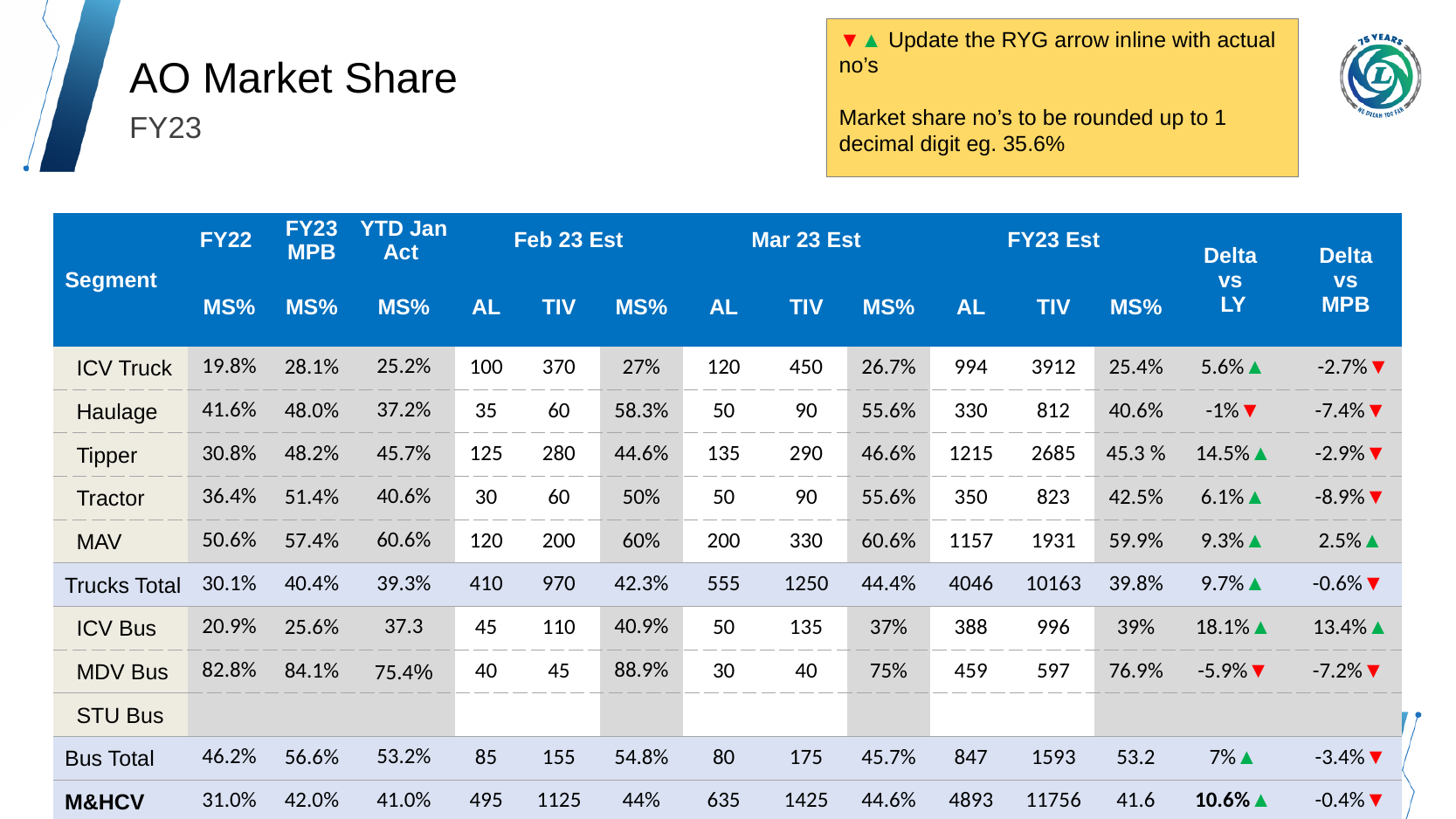

Uttar Pradesh AL Dealer Network – Current Scenario

▼▲ Update the RYG arrow inline with actual no’s

Market share no’s to be rounded up to 1 decimal digit eg. 35.6%
AO Market Share
FY23
| Segment | FY22 | FY23 MPB | YTD Jan Act | Feb 23 Est |  |  | Mar 23 Est |  |  | FY23 Est |  |  | Delta vs LY | Delta vs MPB |
| --- | --- | --- | --- | --- | --- | --- | --- | --- | --- | --- | --- | --- | --- | --- |
|  | MS% | MS% | MS% | AL | TIV | MS% | AL | TIV | MS% | AL | TIV | MS% |  |  |
| ICV Truck | 19.8% | 28.1% | 25.2% | 100 | 370 | 27% | 120 | 450 | 26.7% | 994 | 3912 | 25.4% | 5.6%▲ | -2.7%▼ |
| Haulage | 41.6% | 48.0% | 37.2% | 35 | 60 | 58.3% | 50 | 90 | 55.6% | 330 | 812 | 40.6% | -1%▼ | -7.4%▼ |
| Tipper | 30.8% | 48.2% | 45.7% | 125 | 280 | 44.6% | 135 | 290 | 46.6% | 1215 | 2685 | 45.3 % | 14.5%▲ | -2.9%▼ |
| Tractor | 36.4% | 51.4% | 40.6% | 30 | 60 | 50% | 50 | 90 | 55.6% | 350 | 823 | 42.5% | 6.1%▲ | -8.9%▼ |
| MAV | 50.6% | 57.4% | 60.6% | 120 | 200 | 60% | 200 | 330 | 60.6% | 1157 | 1931 | 59.9% | 9.3%▲ | 2.5%▲ |
| Trucks Total | 30.1% | 40.4% | 39.3% | 410 | 970 | 42.3% | 555 | 1250 | 44.4% | 4046 | 10163 | 39.8% | 9.7%▲ | -0.6%▼ |
| ICV Bus | 20.9% | 25.6% | 37.3 | 45 | 110 | 40.9% | 50 | 135 | 37% | 388 | 996 | 39% | 18.1%▲ | 13.4%▲ |
| MDV Bus | 82.8% | 84.1% | 75.4% | 40 | 45 | 88.9% | 30 | 40 | 75% | 459 | 597 | 76.9% | -5.9%▼ | -7.2%▼ |
| STU Bus |  |  |  |  |  |  |  |  |  |  |  |  |  |  |
| Bus Total | 46.2% | 56.6% | 53.2% | 85 | 155 | 54.8% | 80 | 175 | 45.7% | 847 | 1593 | 53.2 | 7%▲ | -3.4%▼ |
| M&HCV | 31.0% | 42.0% | 41.0% | 495 | 1125 | 44% | 635 | 1425 | 44.6% | 4893 | 11756 | 41.6 | 10.6%▲ | -0.4%▼ |